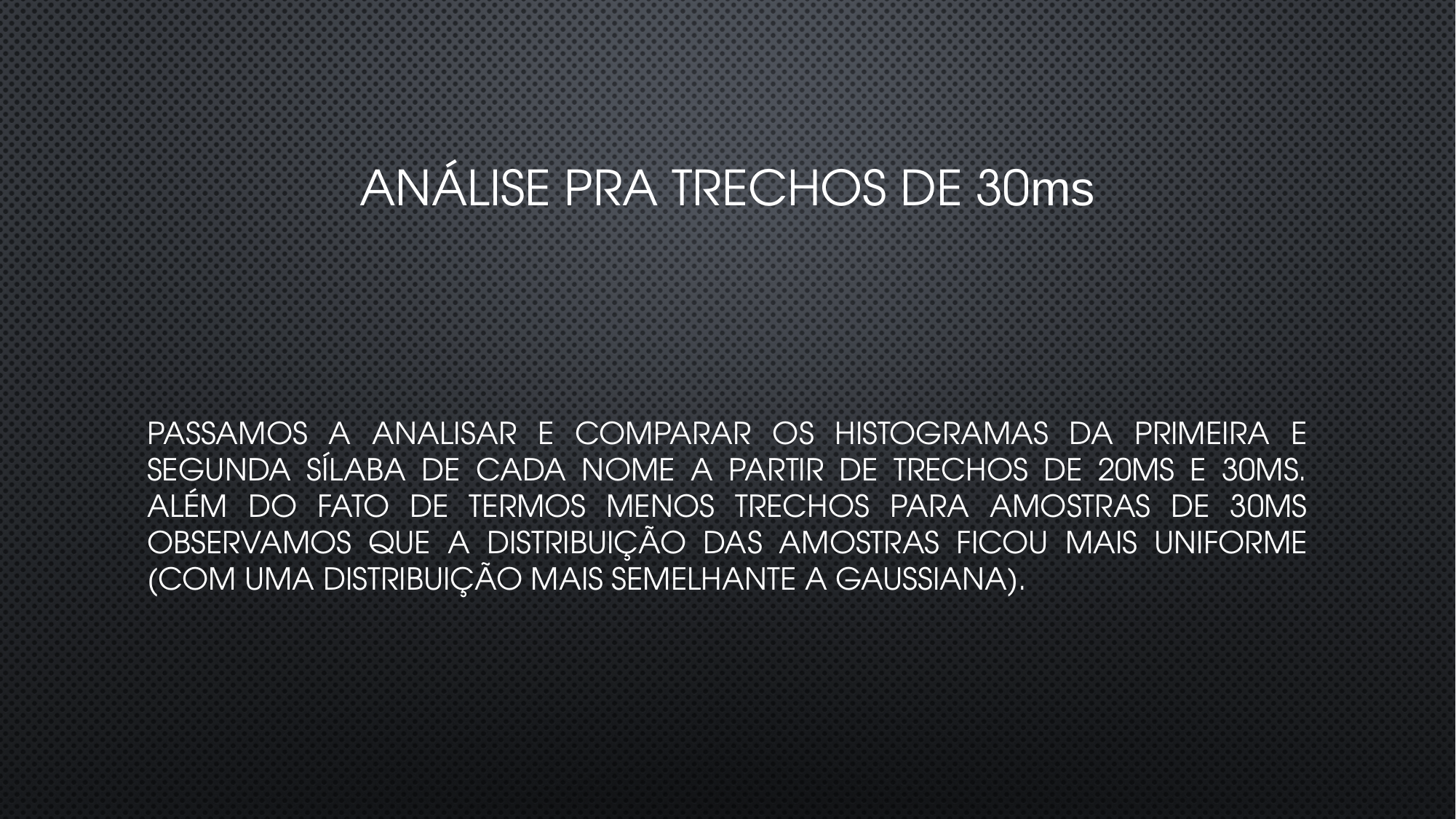

# Análise pra trechos de 30ms
Passamos a analisar e comparar os histogramas da primeira e segunda sílaba de cada nome a partir de trechos de 20ms e 30ms. Além do fato de termos menos trechos para amostras de 30ms observamos que a distribuição das amostras ficou mais uniforme (com uma distribuição mais semelhante a gaussiana).